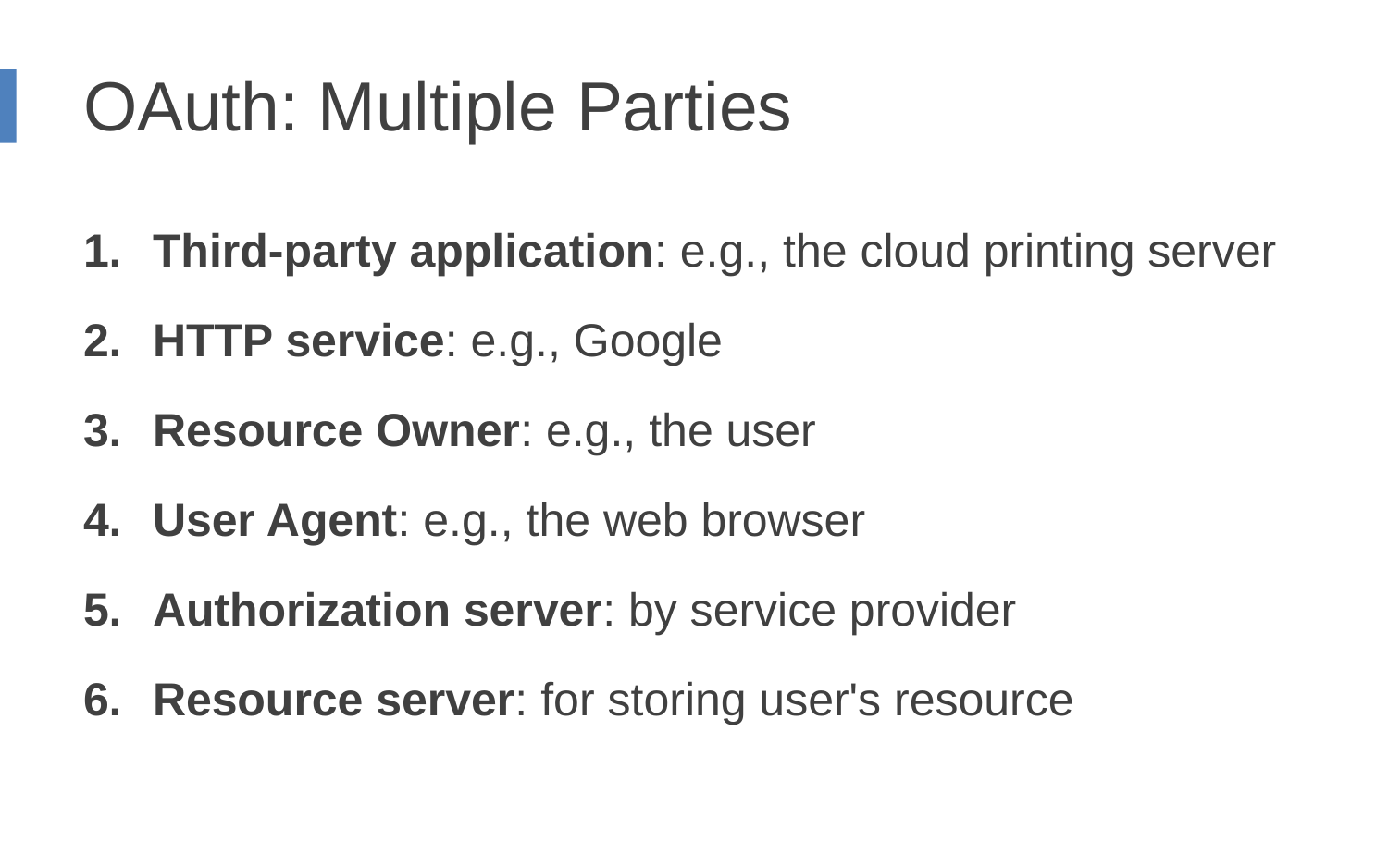

# OAuth: Multiple Parties
Third-party application: e.g., the cloud printing server
HTTP service: e.g., Google
Resource Owner: e.g., the user
User Agent: e.g., the web browser
Authorization server: by service provider
Resource server: for storing user's resource